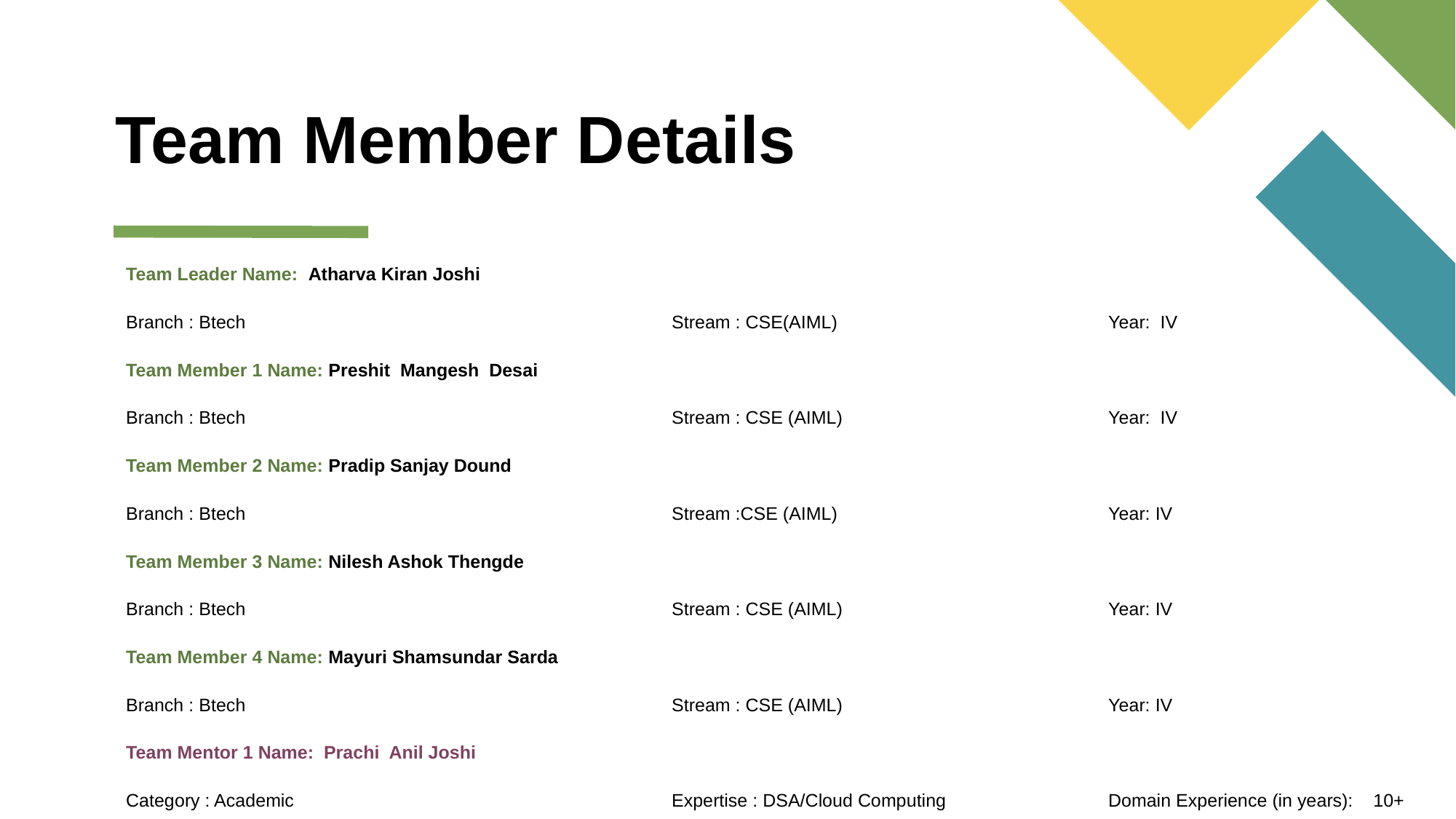

# Team Member Details
Team Leader Name:  Atharva Kiran Joshi
Branch : Btech	  			Stream : CSE(AIML)			Year:  IV
Team Member 1 Name: Preshit  Mangesh  Desai
Branch : Btech 				Stream : CSE (AIML)			Year:  IV
Team Member 2 Name: Pradip Sanjay Dound
Branch : Btech 				Stream :CSE (AIML)			Year: IV
Team Member 3 Name: Nilesh Ashok Thengde
Branch : Btech 				Stream : CSE (AIML)			Year: IV
Team Member 4 Name: Mayuri Shamsundar Sarda
Branch : Btech 				Stream : CSE (AIML)			Year: IV
Team Mentor 1 Name:  Prachi  Anil Joshi
Category : Academic				Expertise : DSA/Cloud Computing 		Domain Experience (in years):    10+